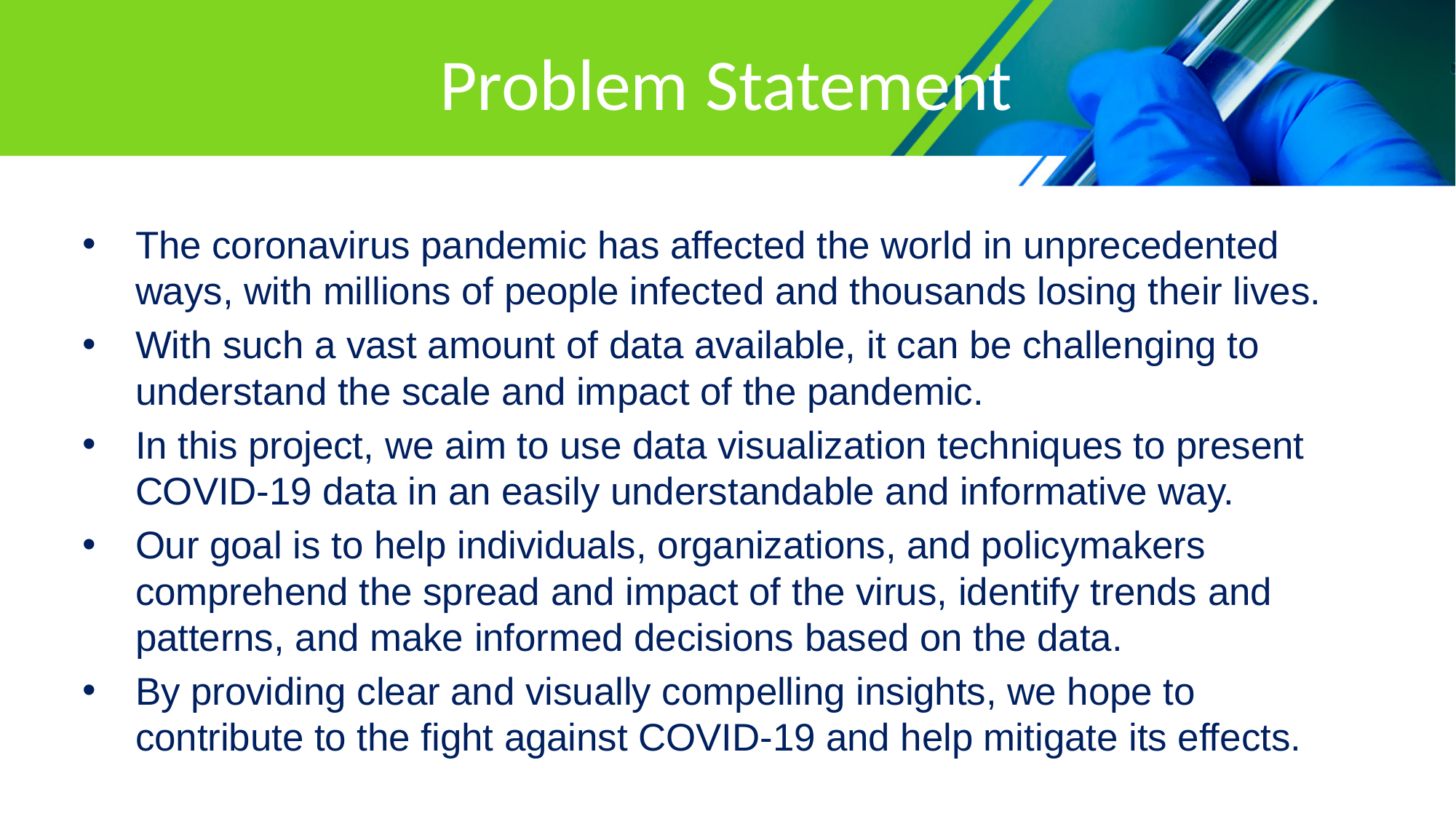

# Problem Statement
The coronavirus pandemic has affected the world in unprecedented ways, with millions of people infected and thousands losing their lives.
With such a vast amount of data available, it can be challenging to understand the scale and impact of the pandemic.
In this project, we aim to use data visualization techniques to present COVID-19 data in an easily understandable and informative way.
Our goal is to help individuals, organizations, and policymakers comprehend the spread and impact of the virus, identify trends and patterns, and make informed decisions based on the data.
By providing clear and visually compelling insights, we hope to contribute to the fight against COVID-19 and help mitigate its effects.